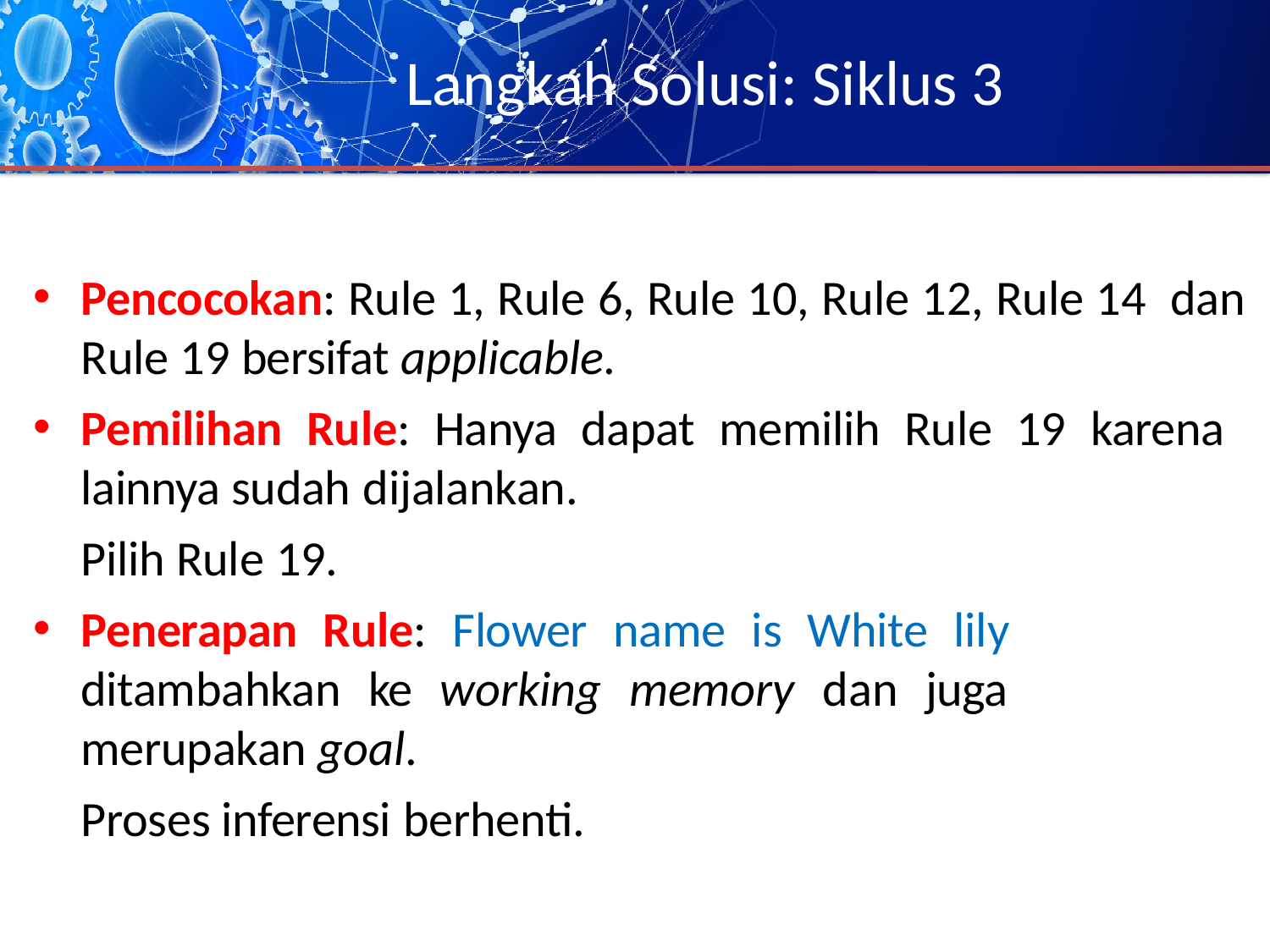

# Langkah Solusi: Siklus 3

Pencocokan: Rule 1, Rule 6, Rule 10, Rule 12, Rule 14  dan Rule 19 bersifat applicable.
Pemilihan Rule: Hanya dapat memilih Rule 19 karena  lainnya sudah dijalankan.
Pilih Rule 19.
Penerapan Rule: Flower name is White lily  ditambahkan ke working memory dan juga  merupakan goal.
Proses inferensi berhenti.